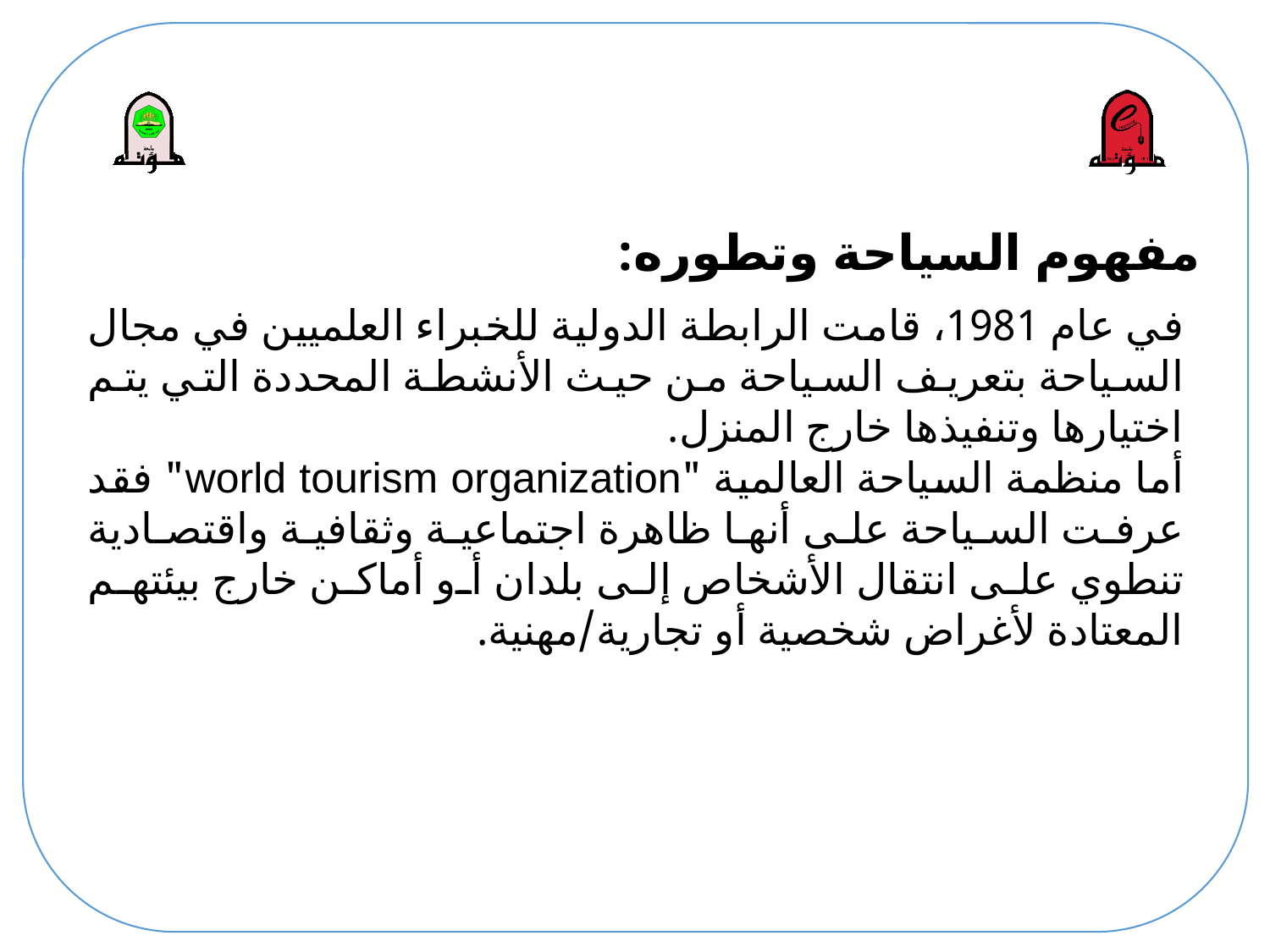

# مفهوم السياحة وتطوره:
في عام 1981، قامت الرابطة الدولية للخبراء العلميين في مجال السياحة بتعريف السياحة من حيث الأنشطة المحددة التي يتم اختيارها وتنفيذها خارج المنزل.
أما منظمة السياحة العالمية "world tourism organization" فقد عرفت السياحة على أنها ظاهرة اجتماعية وثقافية واقتصادية تنطوي على انتقال الأشخاص إلى بلدان أو أماكن خارج بيئتهم المعتادة لأغراض شخصية أو تجارية/مهنية.